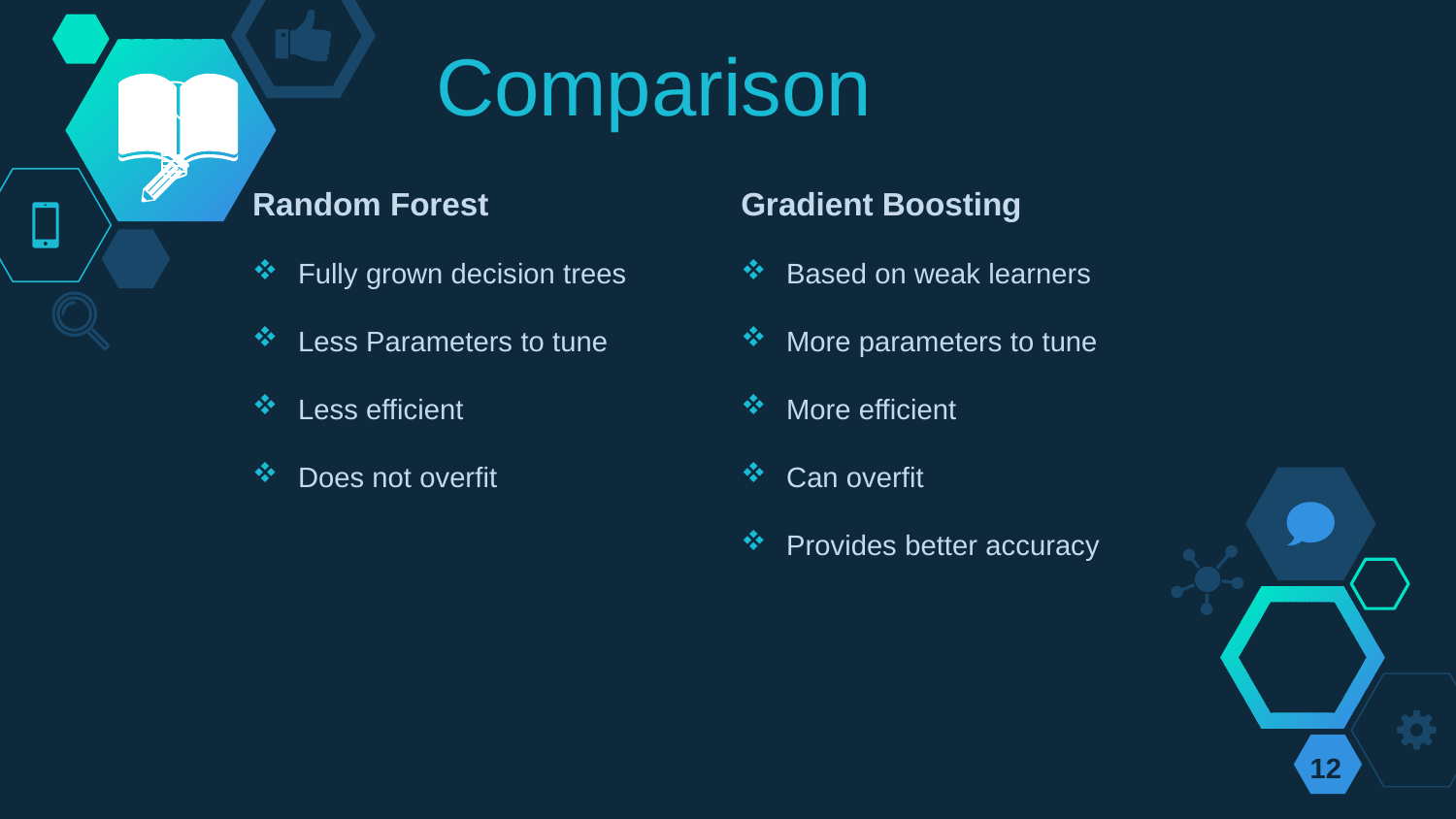

# Comparison

Random Forest

Fully grown decision trees

Less Parameters to tune

Less efficient

Does not overfit

Gradient Boosting

Based on weak learners

More parameters to tune

More efficient

Can overfit

Provides better accuracy

12